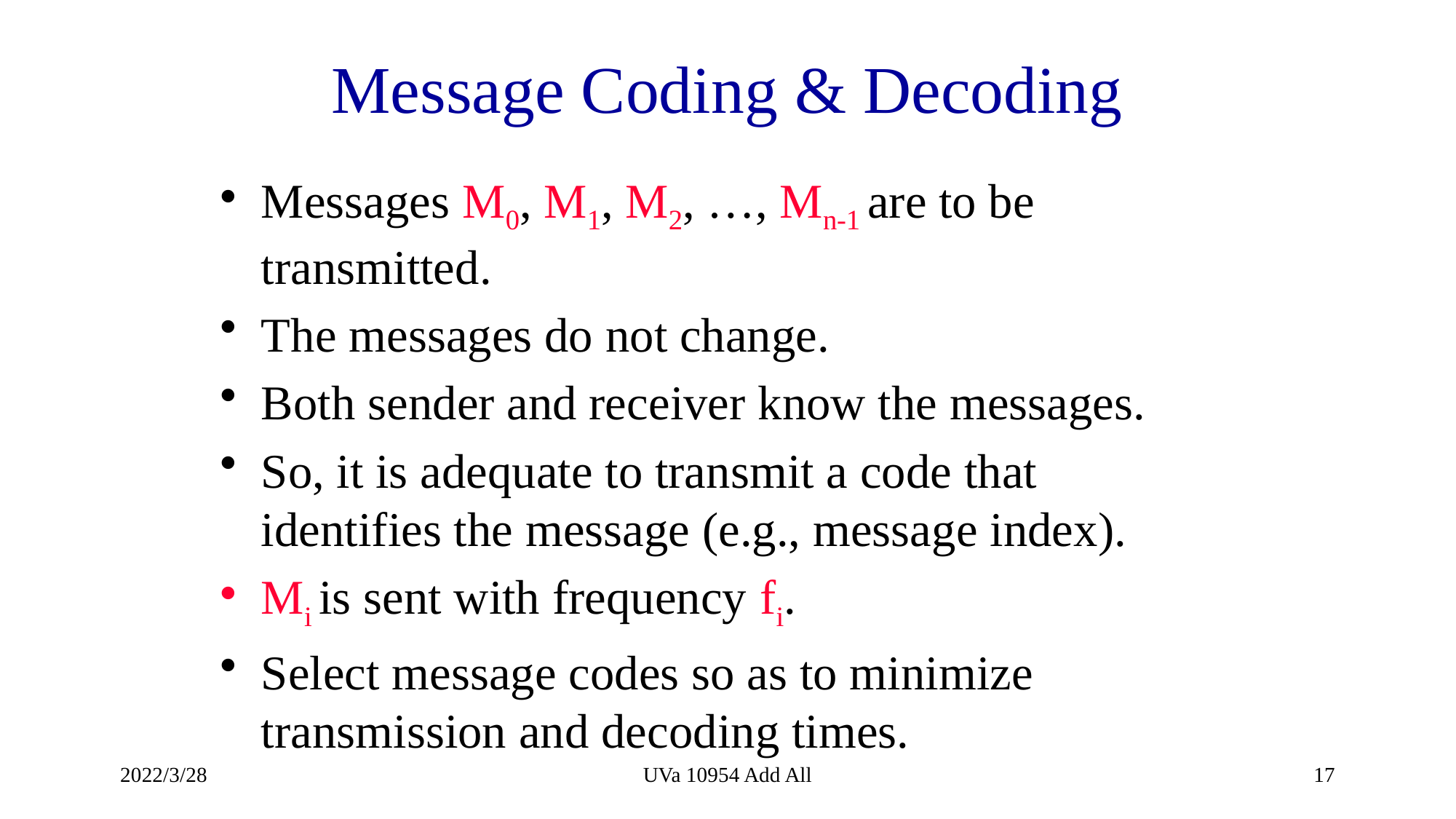

# Message Coding & Decoding
Messages M0, M1, M2, …, Mn-1 are to be transmitted.
The messages do not change.
Both sender and receiver know the messages.
So, it is adequate to transmit a code that identifies the message (e.g., message index).
Mi is sent with frequency fi.
Select message codes so as to minimize transmission and decoding times.
2022/3/28
UVa 10954 Add All
17